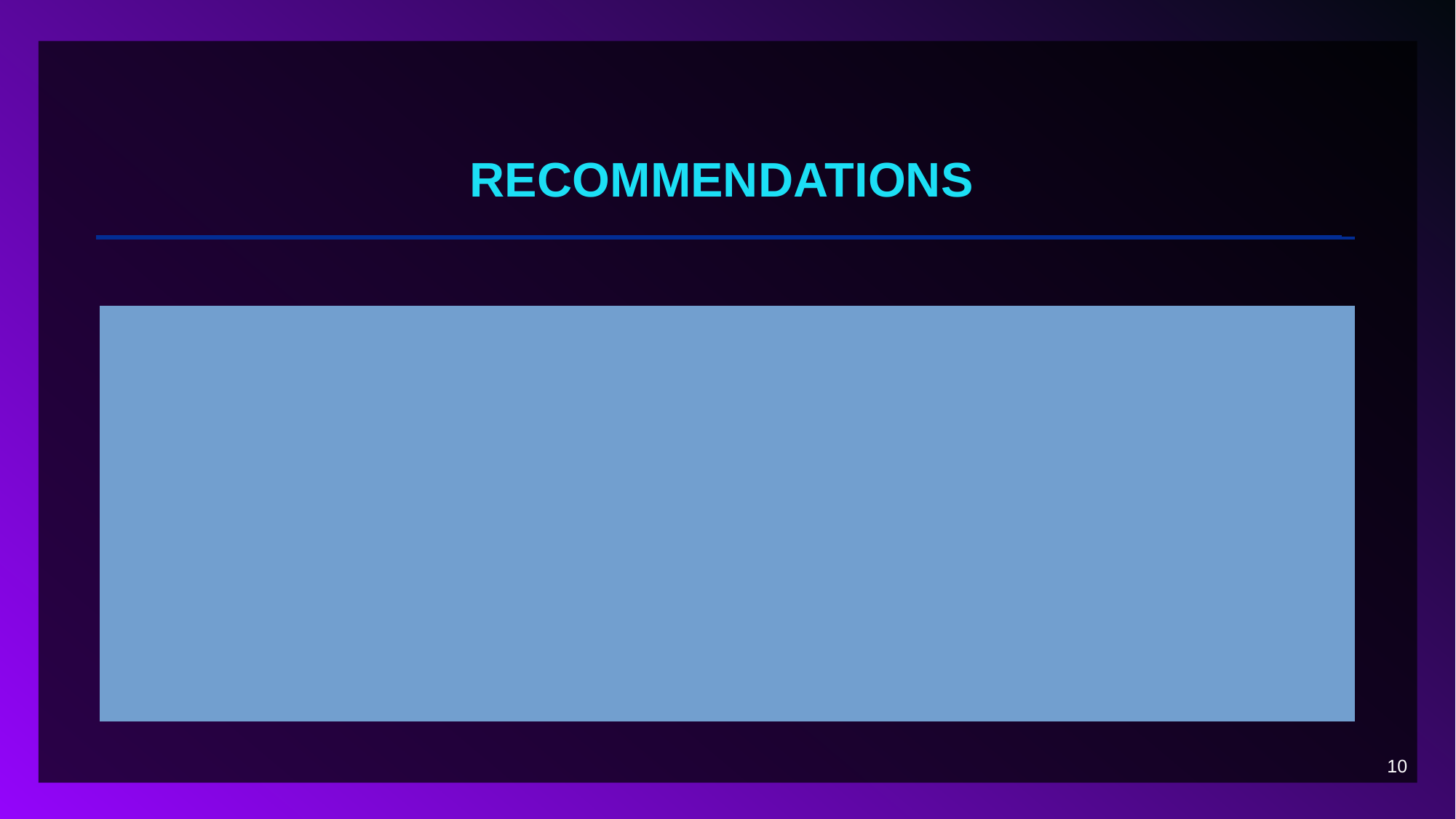

# Recommendations
Focus on quality content over quantity of stream time.
Engage effectively with the English-speaking audience for maximum impact.
Non-partner channels should explore collaboration opportunities with partner channels to enhance visibility and views.
10